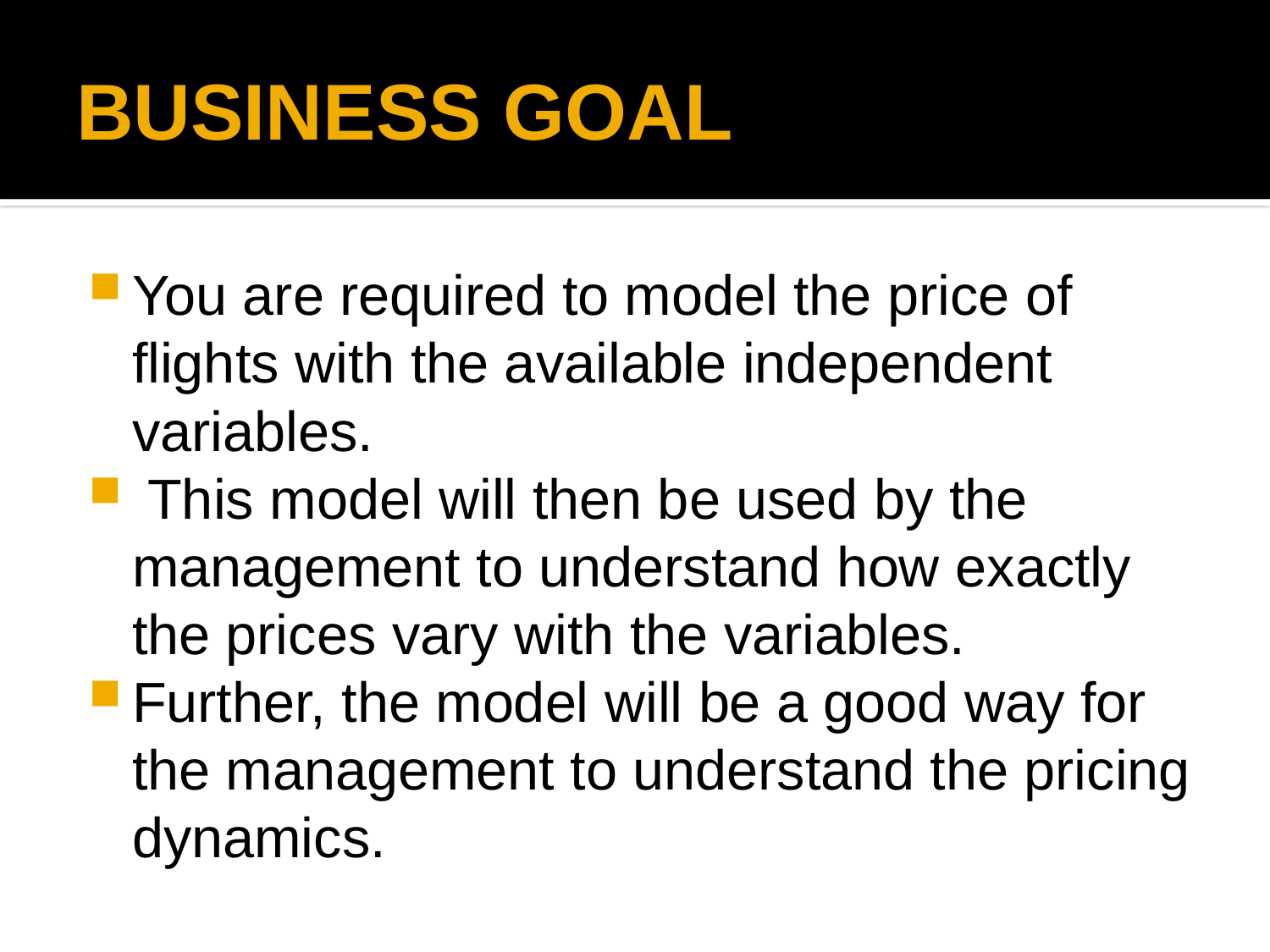

# BUSINESS GOAL
You are required to model the price of flights with the available independent variables.
 This model will then be used by the management to understand how exactly the prices vary with the variables.
Further, the model will be a good way for the management to understand the pricing dynamics.